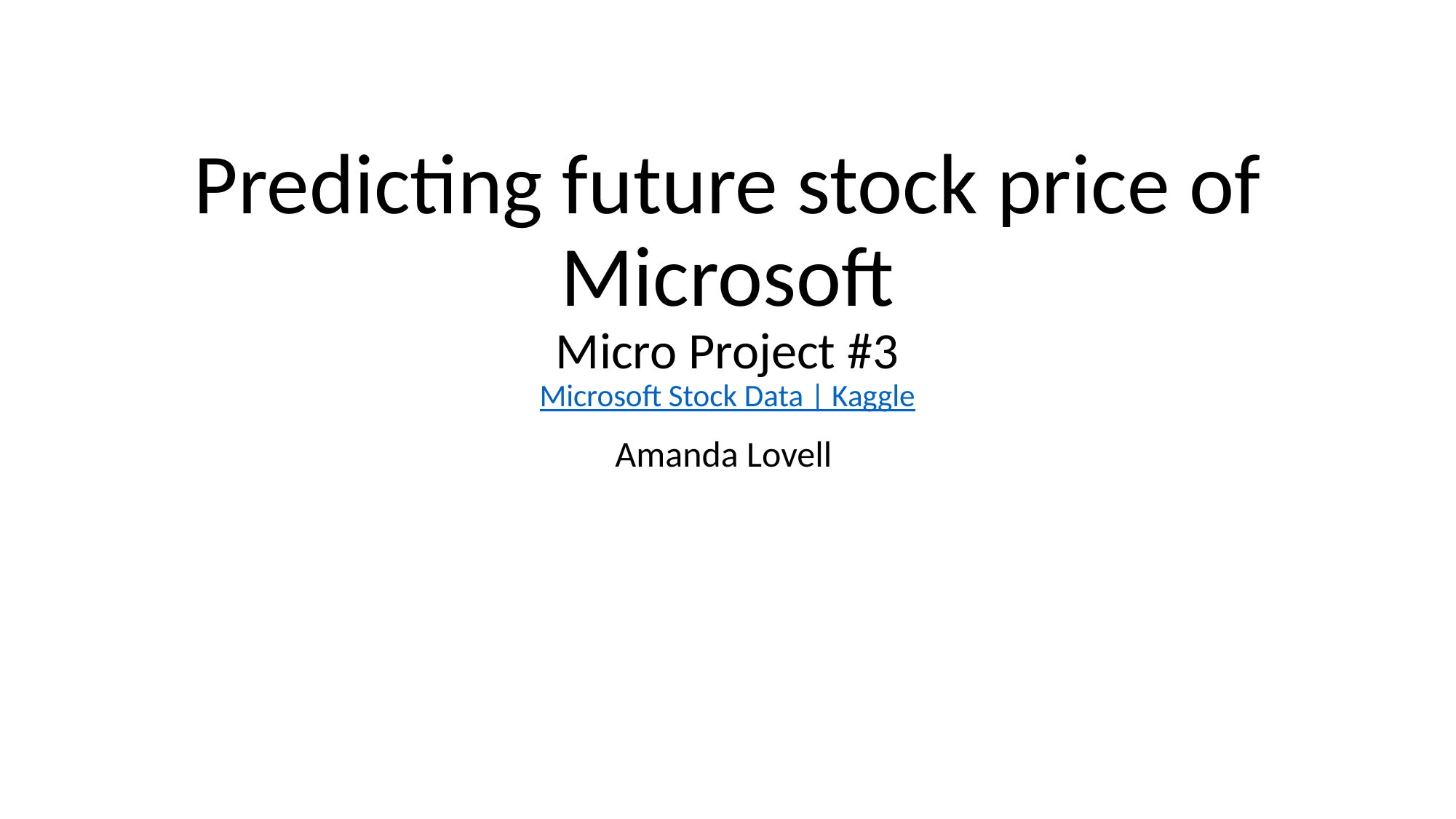

# Predicting future stock price of Microsoft Micro Project #3 Microsoft Stock Data | Kaggle
Amanda Lovell